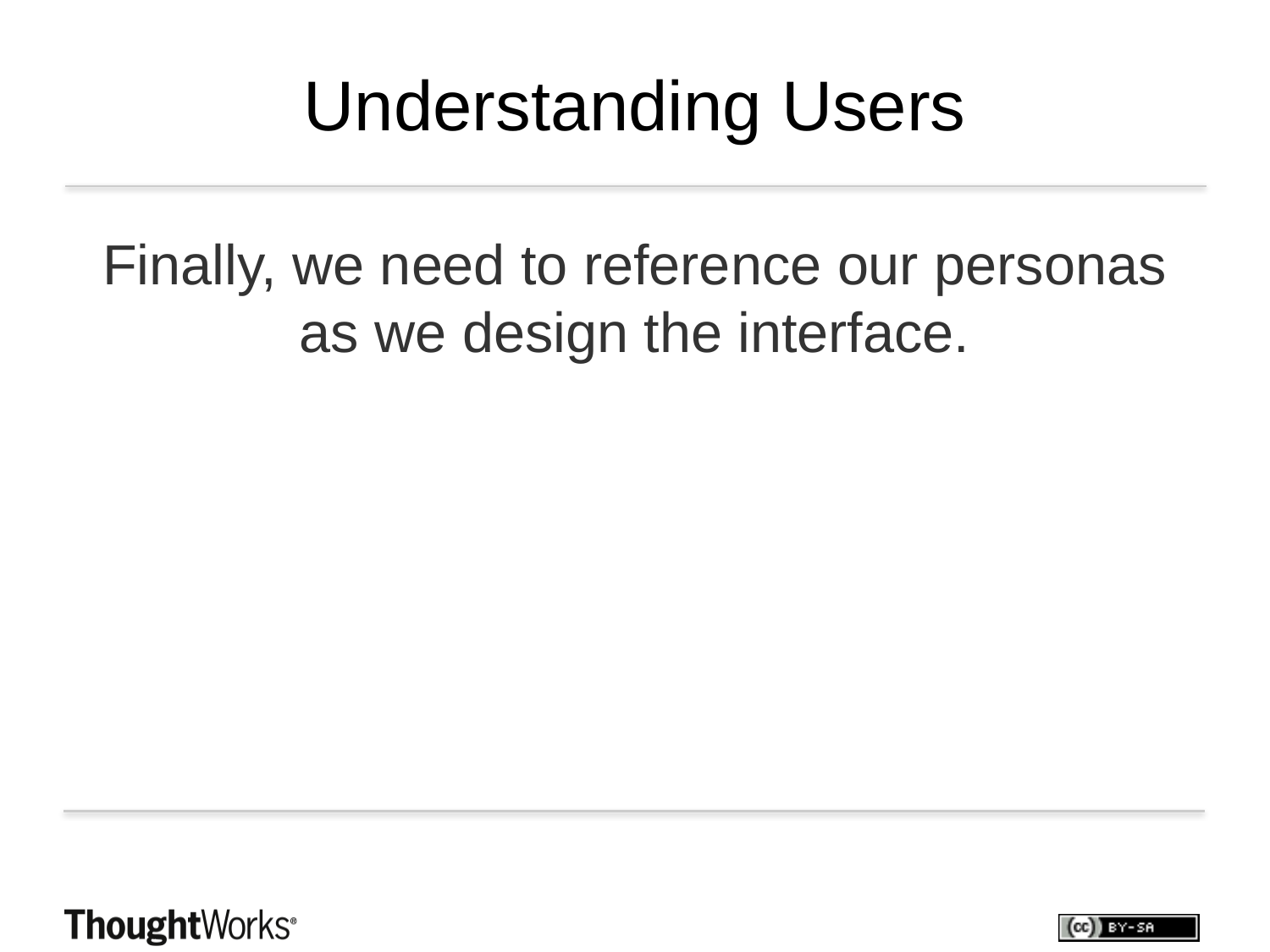

# Understanding Users
Finally, we need to reference our personas as we design the interface.